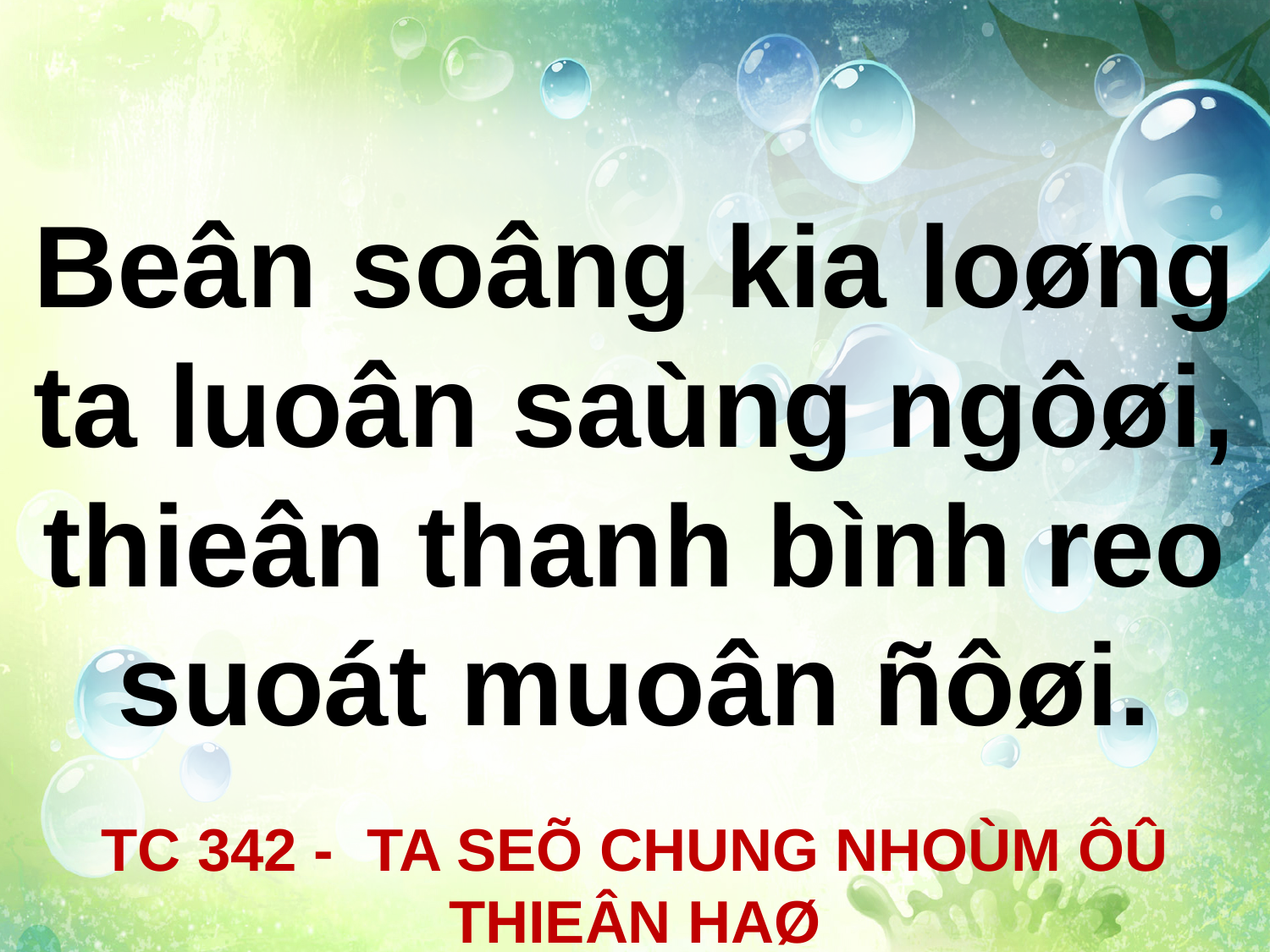

Beân soâng kia loøng ta luoân saùng ngôøi, thieân thanh bình reo suoát muoân ñôøi.
TC 342 -  TA SEÕ CHUNG NHOÙM ÔÛ THIEÂN HAØ